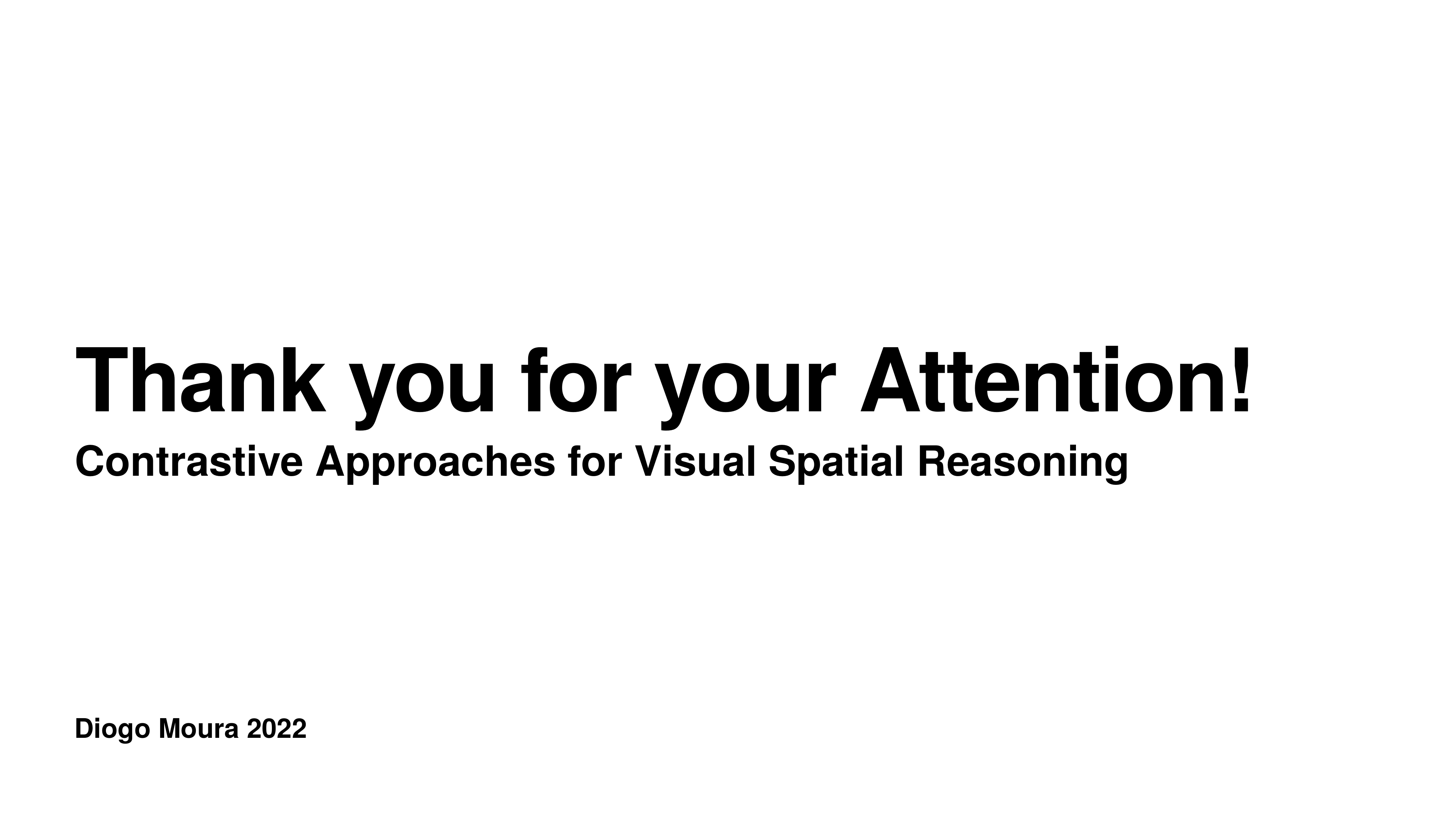

# Thank you for your Attention!
Contrastive Approaches for Visual Spatial Reasoning
Diogo Moura 2022